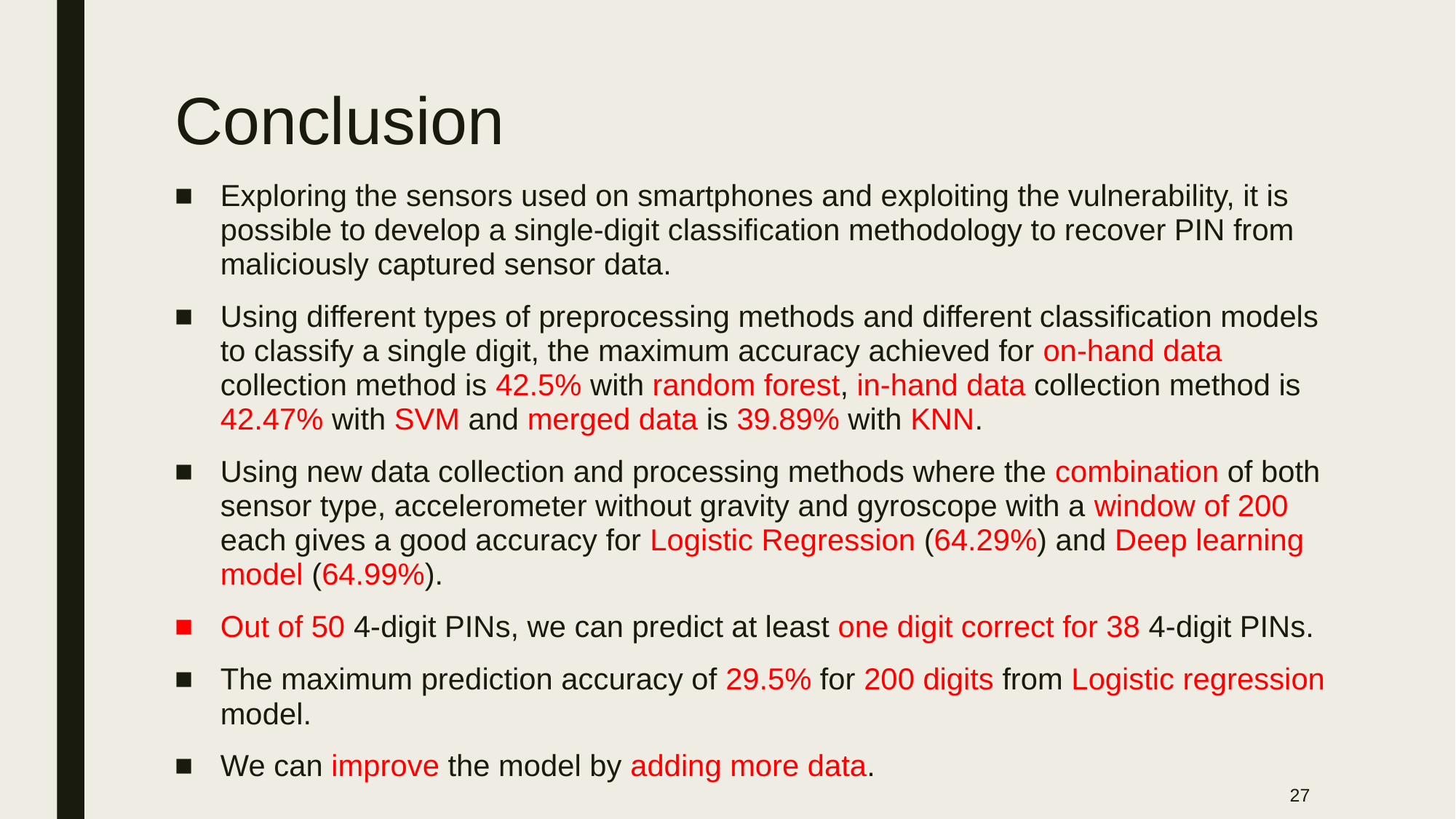

# Conclusion
Exploring the sensors used on smartphones and exploiting the vulnerability, it is possible to develop a single-digit classification methodology to recover PIN from maliciously captured sensor data.
Using different types of preprocessing methods and different classification models to classify a single digit, the maximum accuracy achieved for on-hand data collection method is 42.5% with random forest, in-hand data collection method is 42.47% with SVM and merged data is 39.89% with KNN.
Using new data collection and processing methods where the combination of both sensor type, accelerometer without gravity and gyroscope with a window of 200 each gives a good accuracy for Logistic Regression (64.29%) and Deep learning model (64.99%).
Out of 50 4-digit PINs, we can predict at least one digit correct for 38 4-digit PINs.
The maximum prediction accuracy of 29.5% for 200 digits from Logistic regression model.
We can improve the model by adding more data.
27